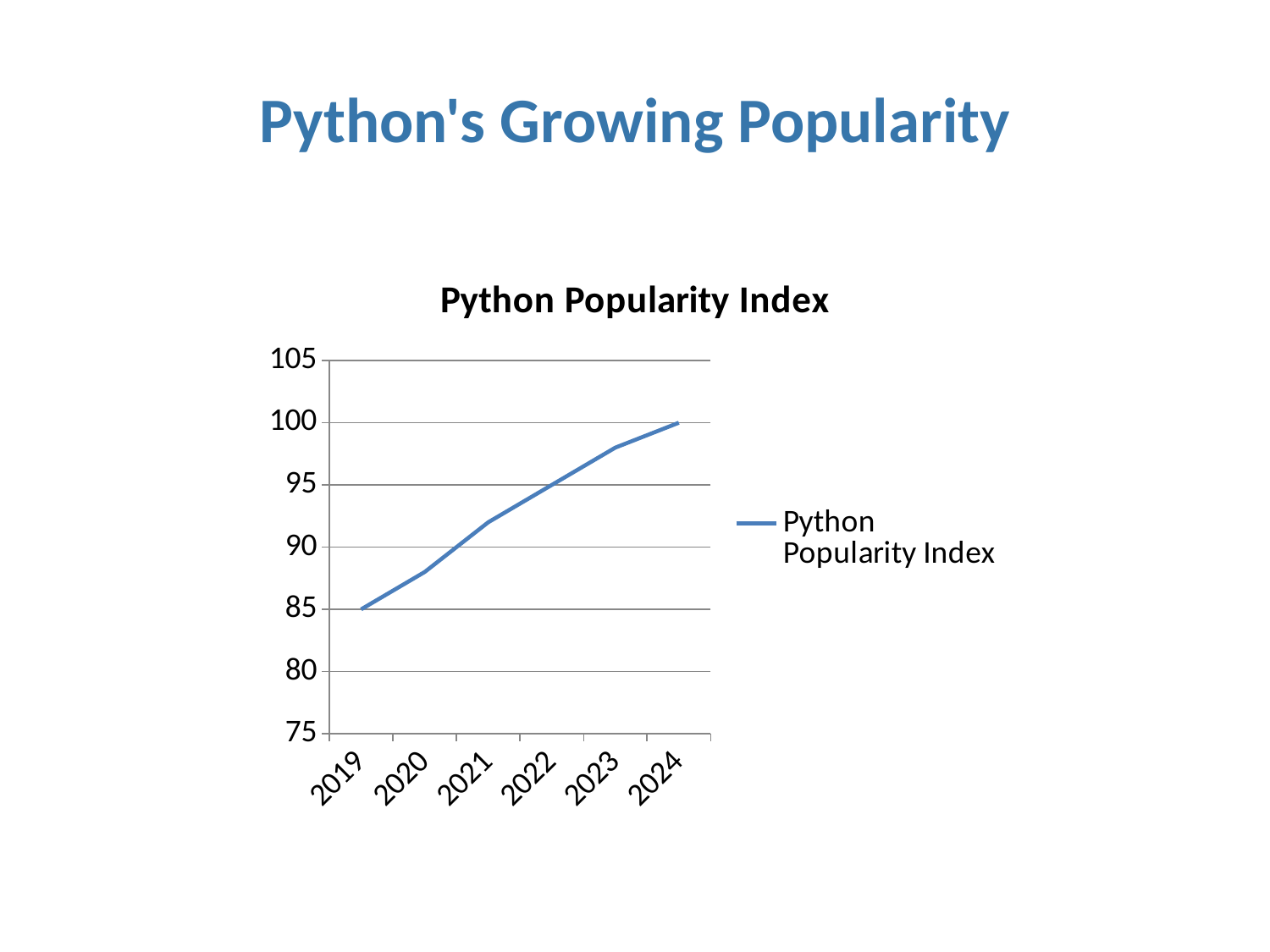

# Python's Growing Popularity

### Chart

| Category | Python Popularity Index |
|---|---|
| 2019 | 85.0 |
| 2020 | 88.0 |
| 2021 | 92.0 |
| 2022 | 95.0 |
| 2023 | 98.0 |
| 2024 | 100.0 |